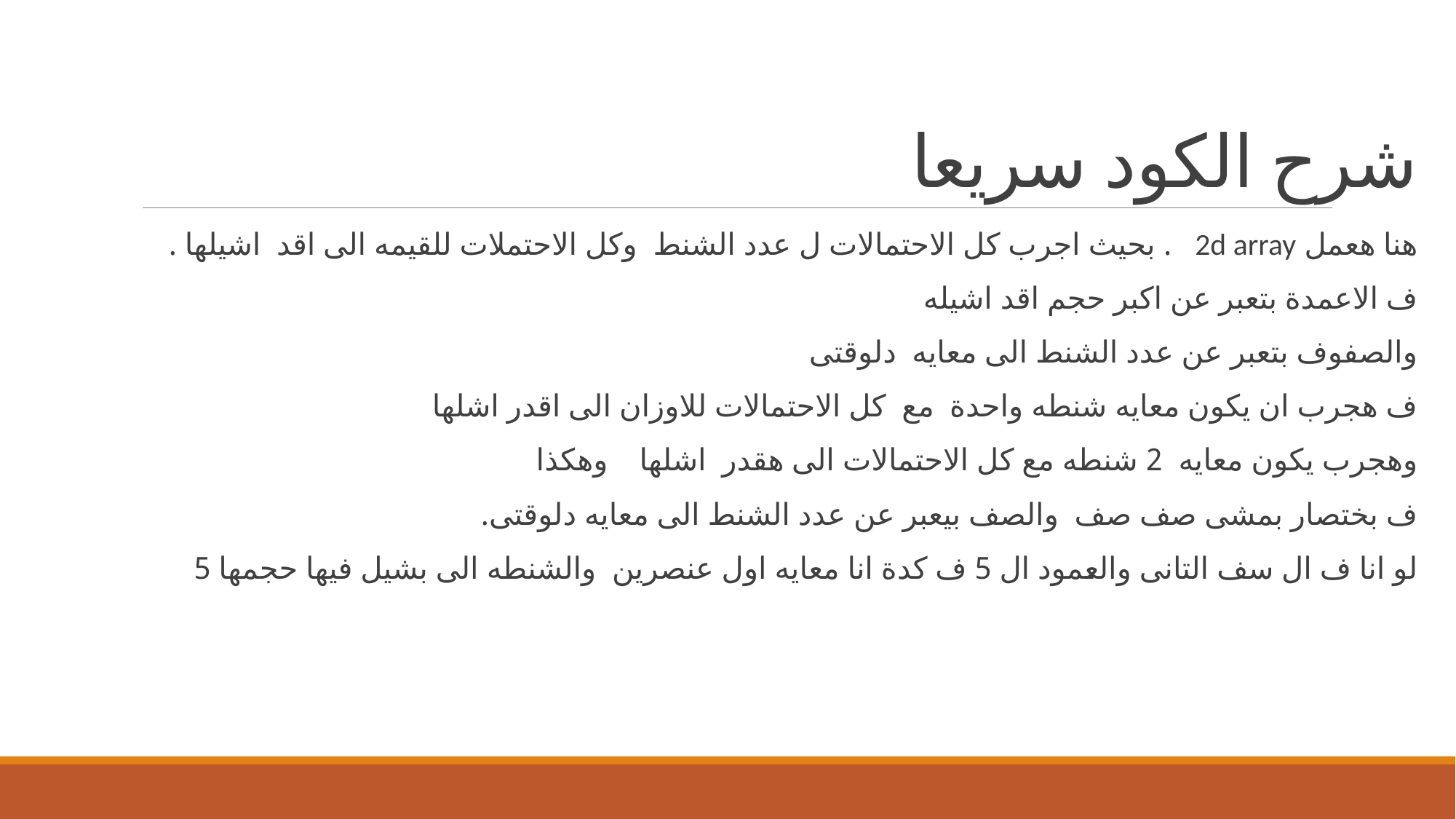

# شرح الكود سريعا
هنا هعمل 2d array   . بحيث اجرب كل الاحتمالات ل عدد الشنط  وكل الاحتملات للقيمه الى اقد  اشيلها .
ف الاعمدة بتعبر عن اكبر حجم اقد اشيله
والصفوف بتعبر عن عدد الشنط الى معايه  دلوقتى
ف هجرب ان يكون معايه شنطه واحدة  مع  كل الاحتمالات للاوزان الى اقدر اشلها
وهجرب يكون معايه  2 شنطه مع كل الاحتمالات الى هقدر  اشلها    وهكذا
ف بختصار بمشى صف صف  والصف بيعبر عن عدد الشنط الى معايه دلوقتى.
لو انا ف ال سف التانى والعمود ال 5 ف كدة انا معايه اول عنصرين  والشنطه الى بشيل فيها حجمها 5